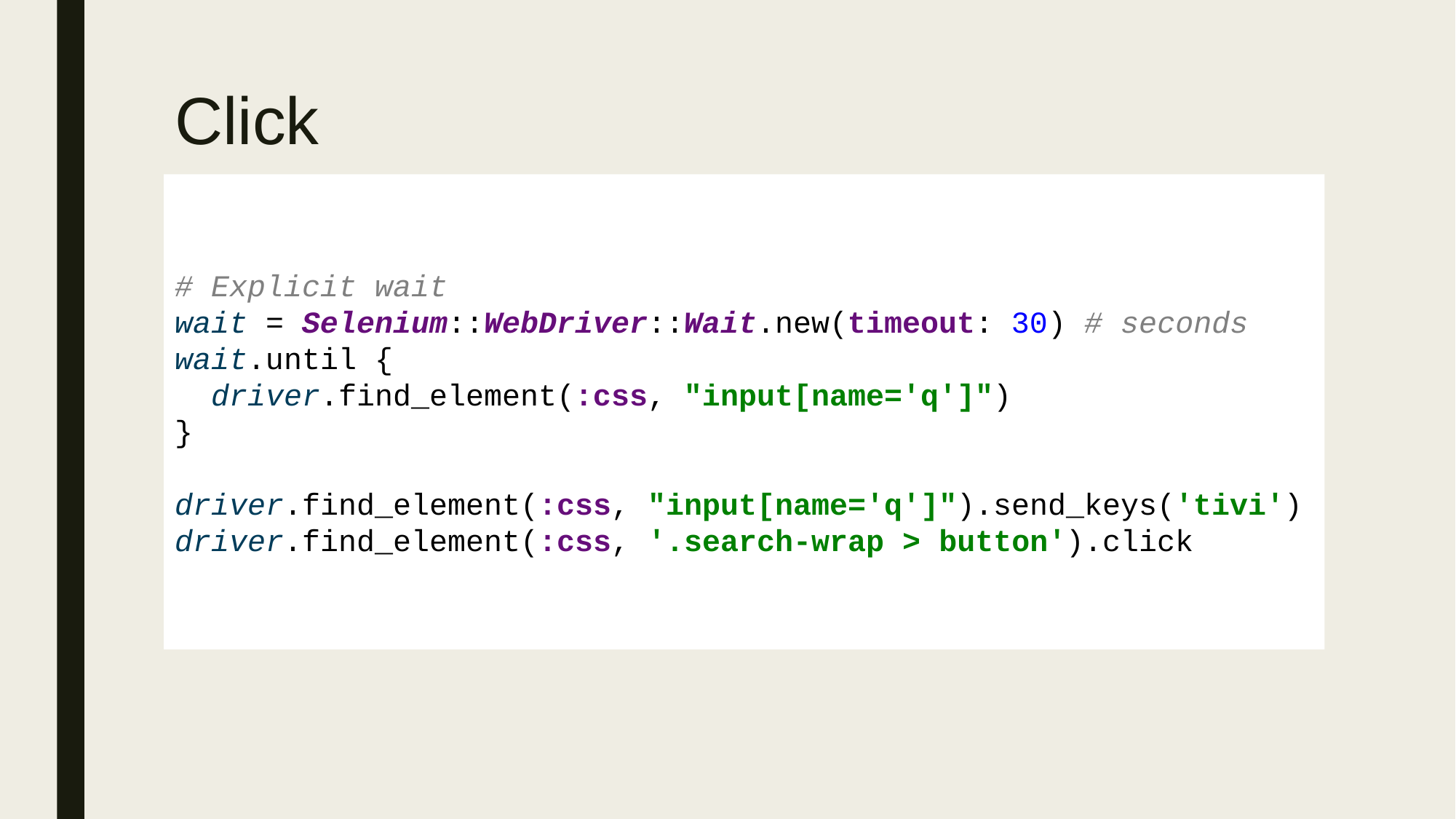

# Click
# Explicit wait wait = Selenium::WebDriver::Wait.new(timeout: 30) # seconds wait.until { driver.find_element(:css, "input[name='q']") } driver.find_element(:css, "input[name='q']").send_keys('tivi') driver.find_element(:css, '.search-wrap > button').click